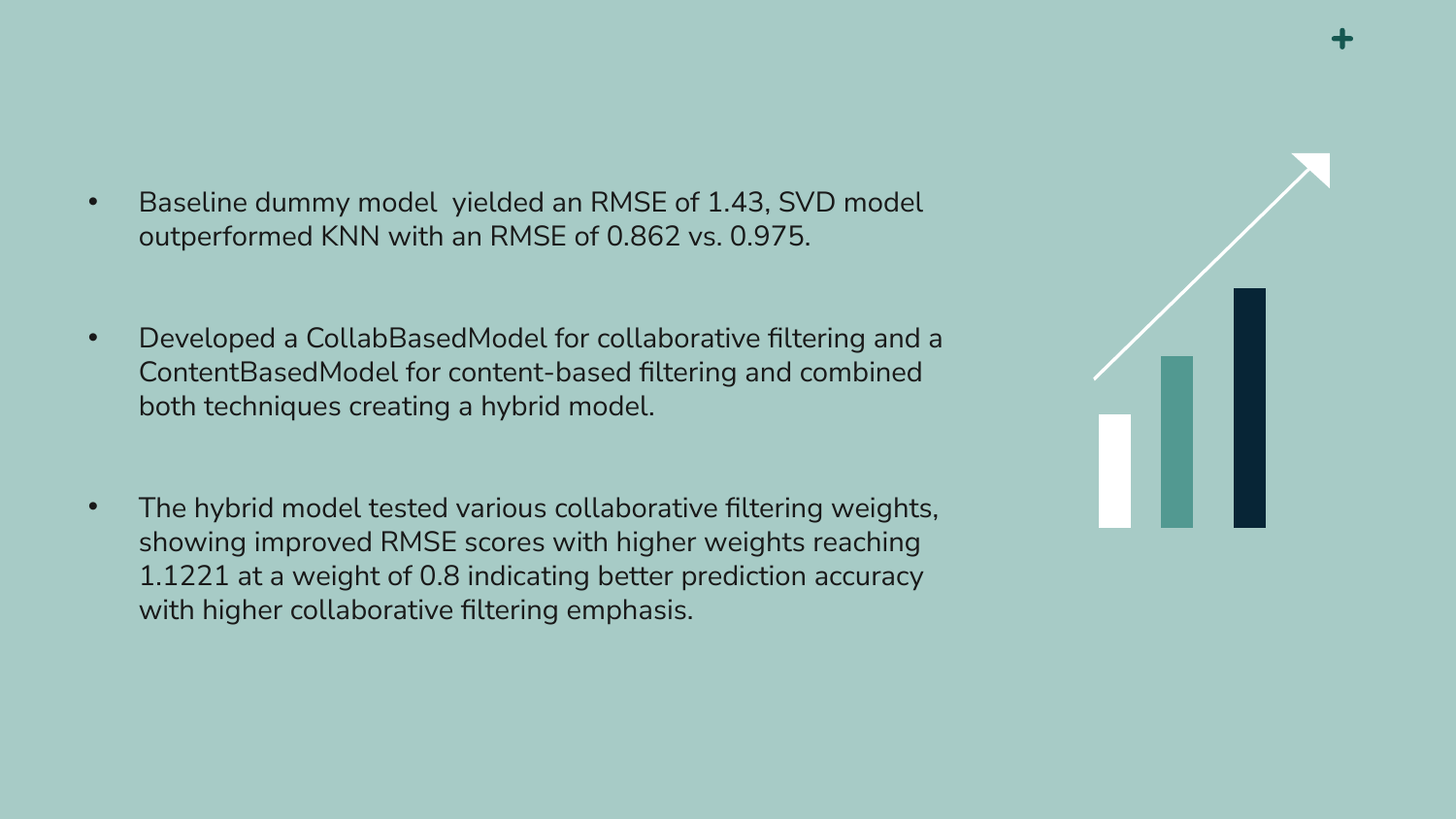

Baseline dummy model  yielded an RMSE of 1.43, SVD model outperformed KNN with an RMSE of 0.862 vs. 0.975.

Developed a CollabBasedModel for collaborative filtering and a ContentBasedModel for content-based filtering and combined both techniques creating a hybrid model.

The hybrid model tested various collaborative filtering weights, showing improved RMSE scores with higher weights reaching 1.1221 at a weight of 0.8 indicating better prediction accuracy with higher collaborative filtering emphasis.